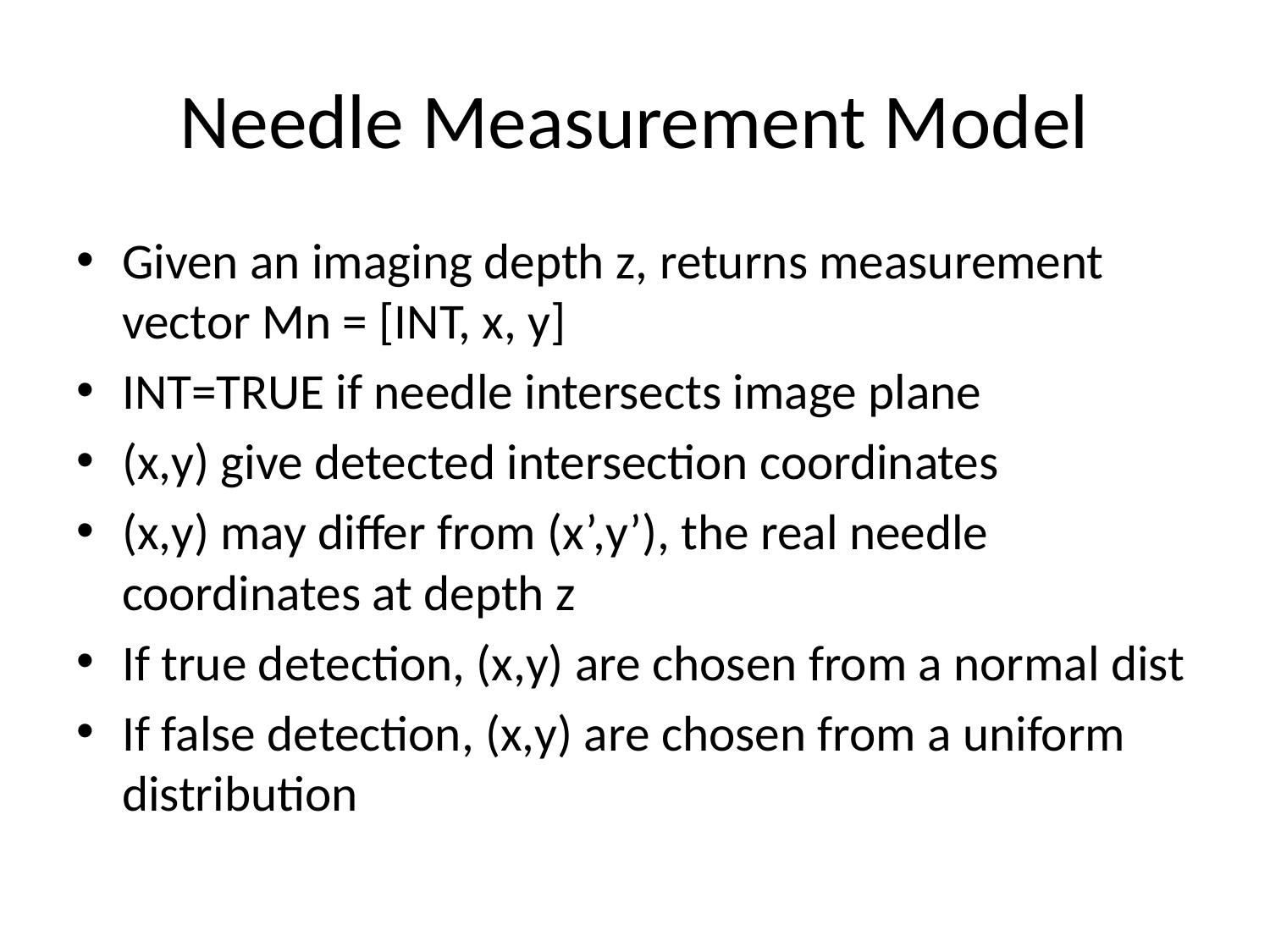

# Needle Measurement Model
Given an imaging depth z, returns measurement vector Mn = [INT, x, y]
INT=TRUE if needle intersects image plane
(x,y) give detected intersection coordinates
(x,y) may differ from (x’,y’), the real needle coordinates at depth z
If true detection, (x,y) are chosen from a normal dist
If false detection, (x,y) are chosen from a uniform distribution